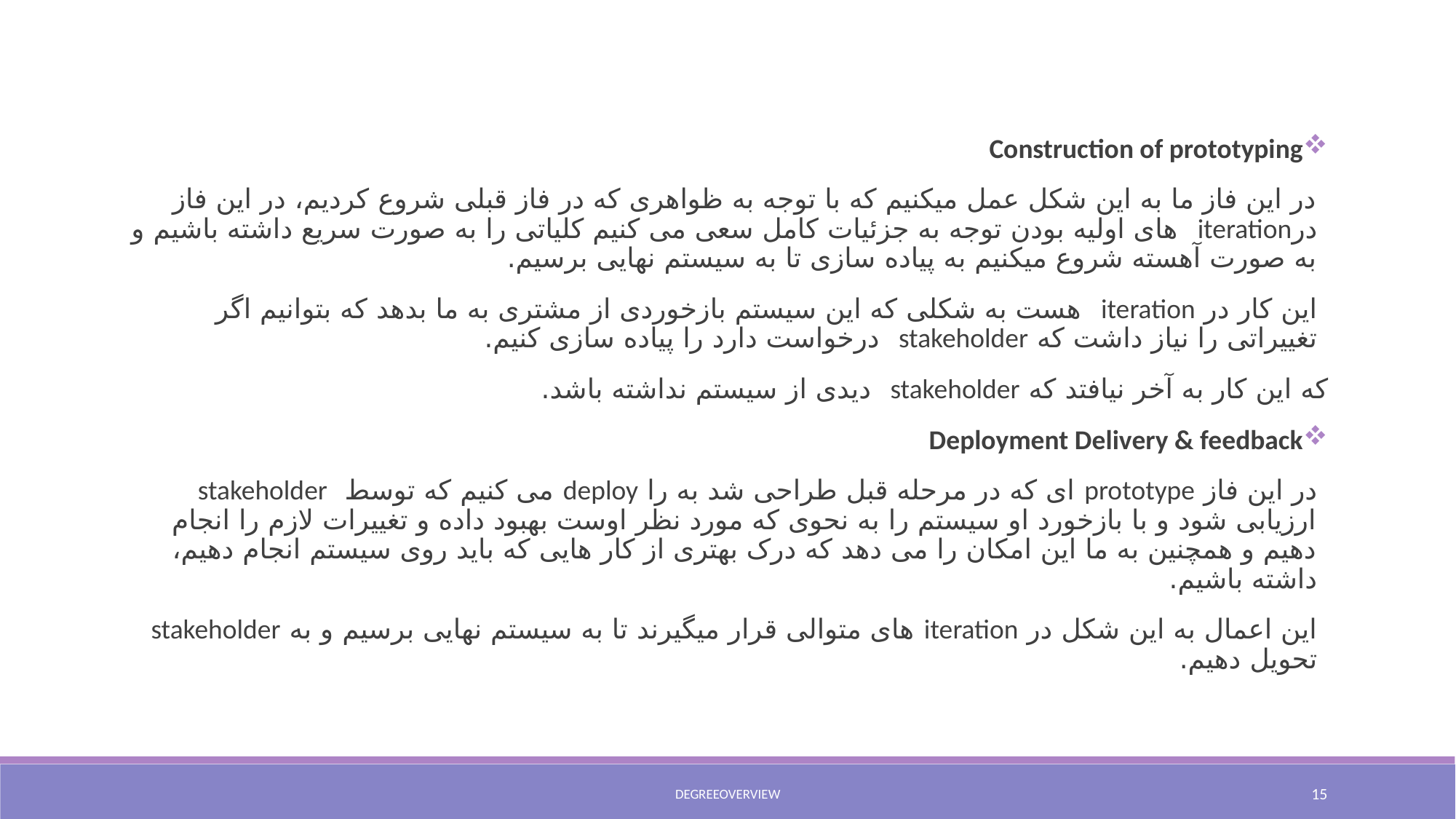

Construction of prototyping
در این فاز ما به این شکل عمل میکنیم که با توجه به ظواهری که در فاز قبلی شروع کردیم، در این فاز درiteration  های اولیه بودن توجه به جزئیات کامل سعی می کنیم کلیاتی را به صورت سریع داشته باشیم و به صورت آهسته شروع میکنیم به پیاده سازی تا به سیستم نهایی برسیم.
این کار در iteration  هست به شکلی که این سیستم بازخوردی از مشتری به ما بدهد که بتوانیم اگر تغییراتی را نیاز داشت که stakeholder  درخواست دارد را پیاده سازی کنیم.
كه این کار به آخر نیافتد که stakeholder  دیدی از سیستم نداشته باشد.
Deployment Delivery & feedback
در این فاز prototype ای که در مرحله قبل طراحی شد به را deploy می کنیم که توسط  stakeholder ارزیابی شود و با بازخورد او سیستم را به نحوی که مورد نظر اوست بهبود داده و تغییرات لازم را انجام دهیم و همچنین به ما این امکان را می دهد که درک بهتری از کار هایی که باید روی سیستم انجام دهیم، داشته باشیم.
این اعمال به این شکل در iteration های متوالی قرار میگیرند تا به سیستم نهایی برسیم و به stakeholder تحویل دهیم.

DegreeOverview
15